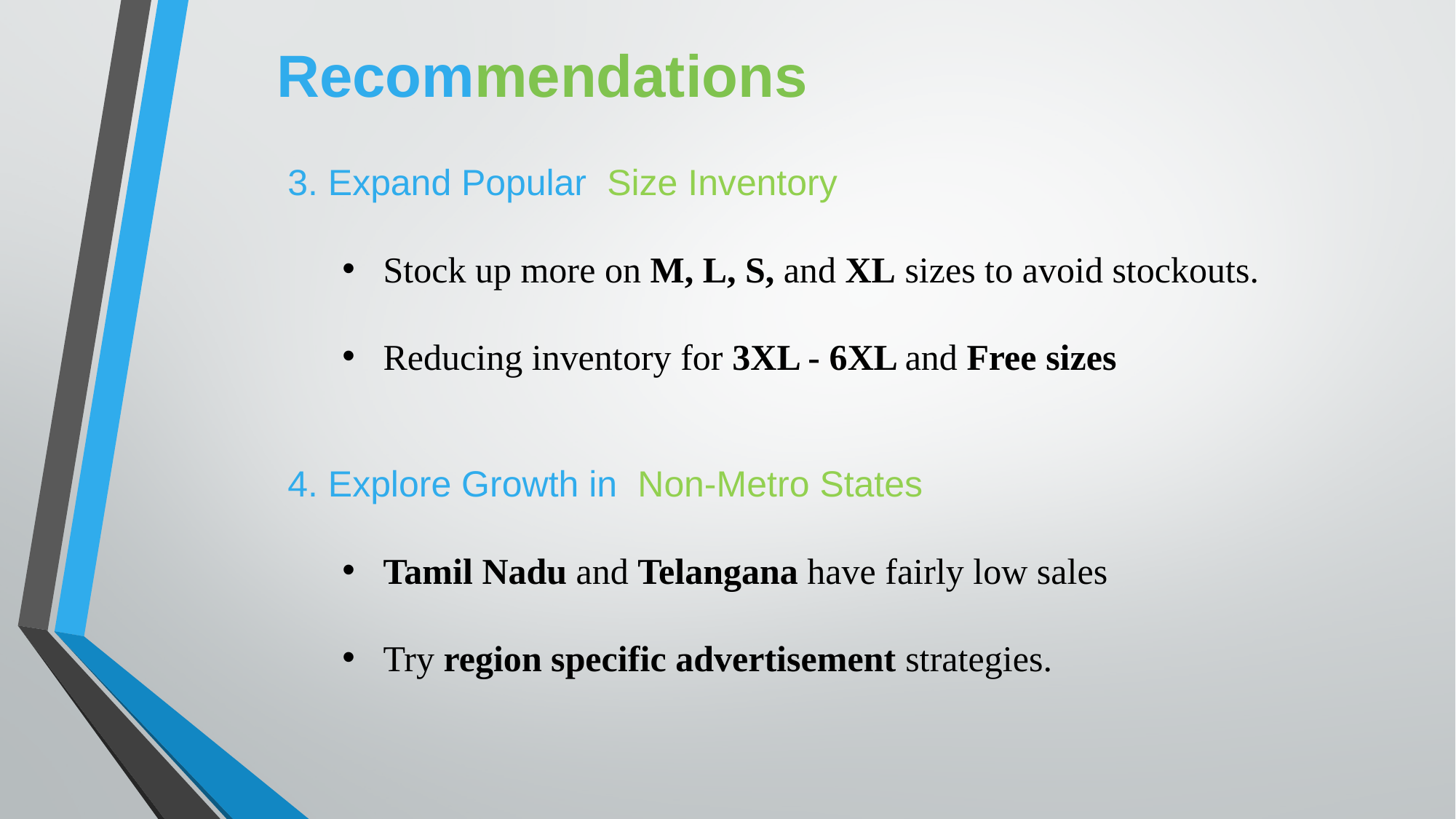

# Recommendations
3. Expand Popular  Size Inventory

Stock up more on M, L, S, and XL sizes to avoid stockouts.

Reducing inventory for 3XL - 6XL and Free sizes
4. Explore Growth in  Non-Metro States

Tamil Nadu and Telangana have fairly low sales

Try region specific advertisement strategies.